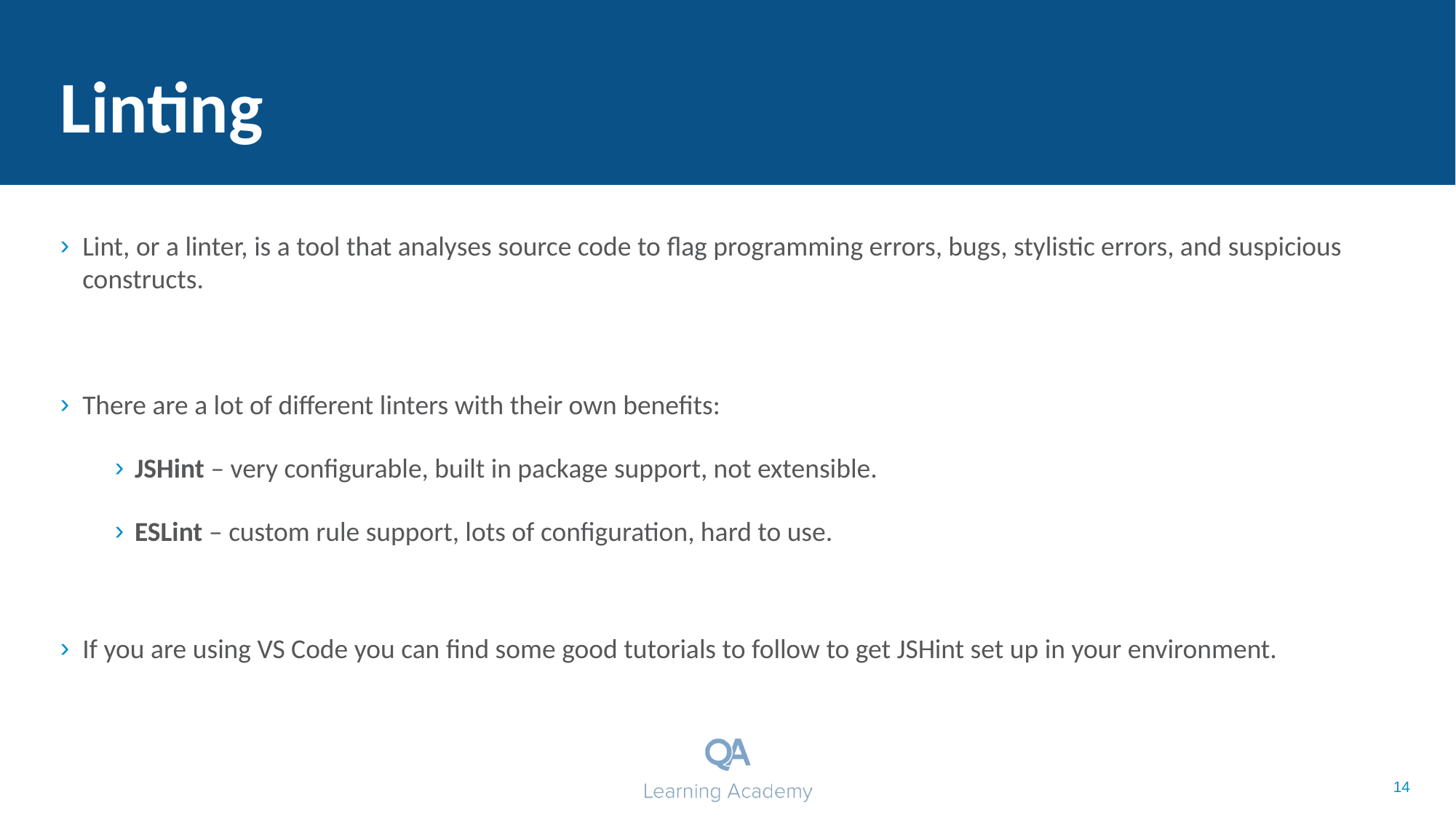

# Linting
Lint, or a linter, is a tool that analyses source code to flag programming errors, bugs, stylistic errors, and suspicious constructs.

There are a lot of different linters with their own benefits:
JSHint – very configurable, built in package support, not extensible.
ESLint – custom rule support, lots of configuration, hard to use.

If you are using VS Code you can find some good tutorials to follow to get JSHint set up in your environment.